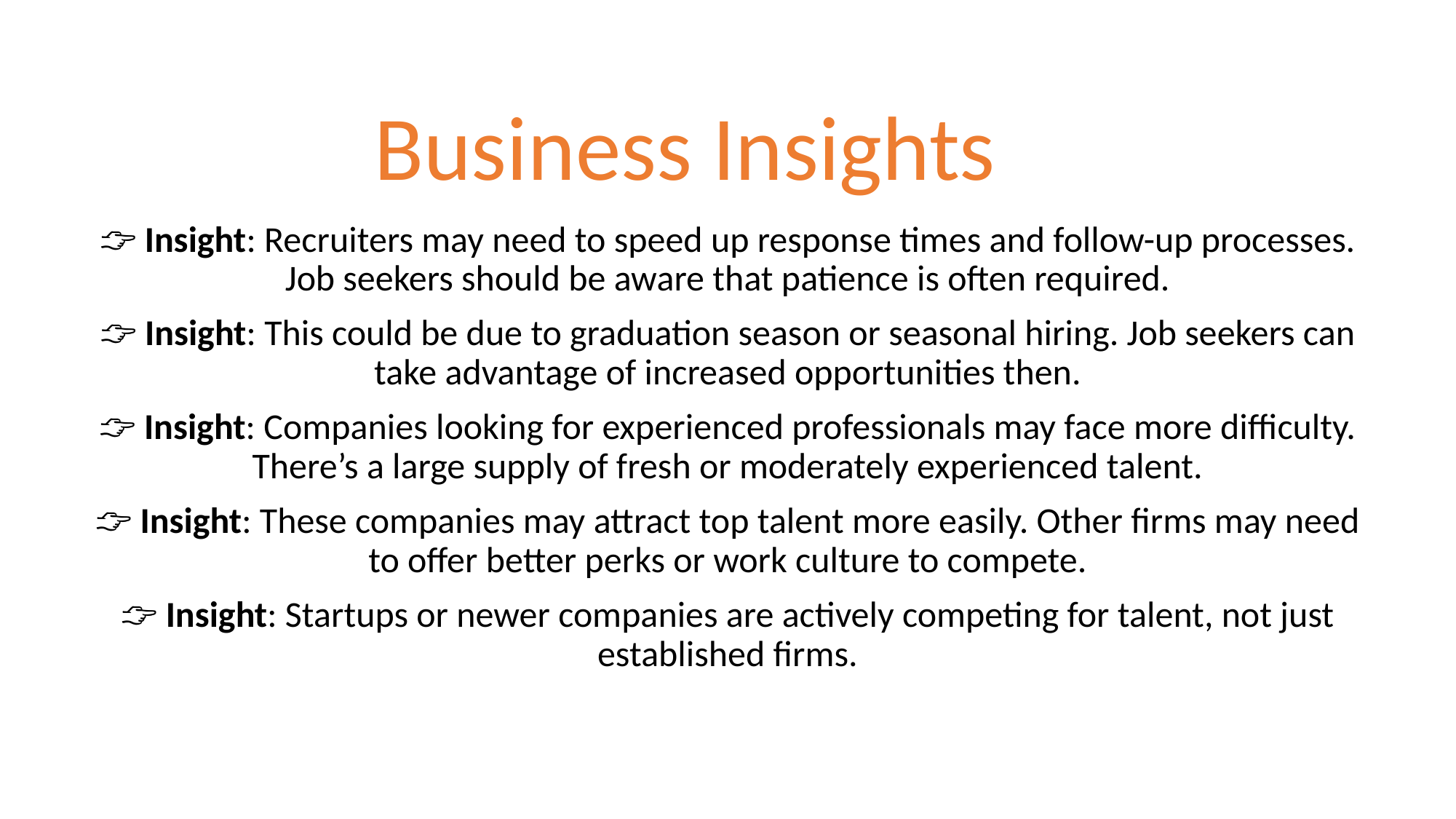

# Business Insights
👉 Insight: Recruiters may need to speed up response times and follow-up processes. Job seekers should be aware that patience is often required.
👉 Insight: This could be due to graduation season or seasonal hiring. Job seekers can take advantage of increased opportunities then.
👉 Insight: Companies looking for experienced professionals may face more difficulty. There’s a large supply of fresh or moderately experienced talent.
👉 Insight: These companies may attract top talent more easily. Other firms may need to offer better perks or work culture to compete.
👉 Insight: Startups or newer companies are actively competing for talent, not just established firms.